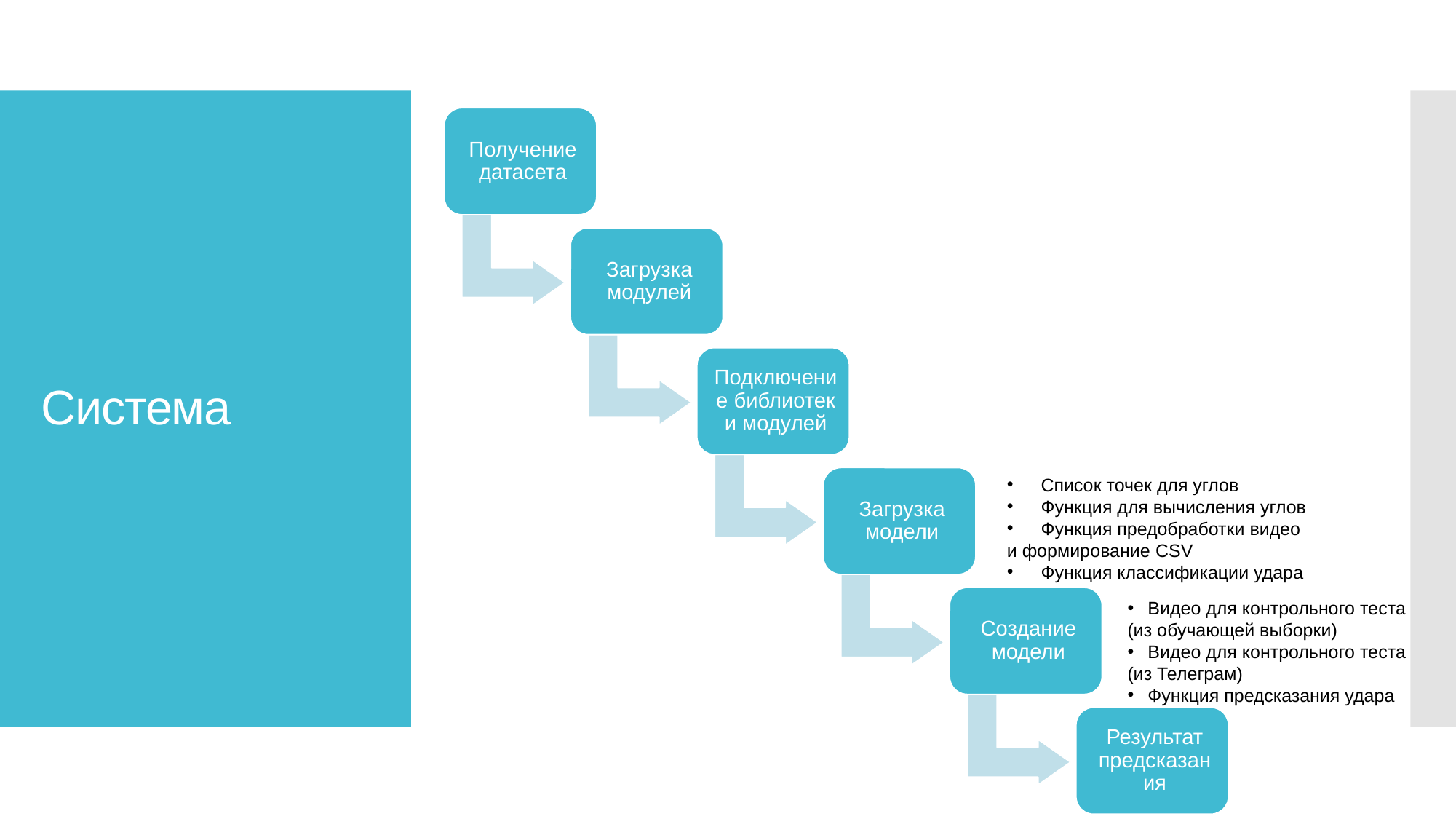

Получение датасета
Загрузка модулей
Подключение библиотек и модулей
Загрузка модели
Создание модели
Результат предсказания
# Система
Список точек для углов
Функция для вычисления углов
Функция предобработки видео
и формирование CSV
Функция классификации удара
Видео для контрольного теста
(из обучающей выборки)
Видео для контрольного теста
(из Телеграм)
Функция предсказания удара